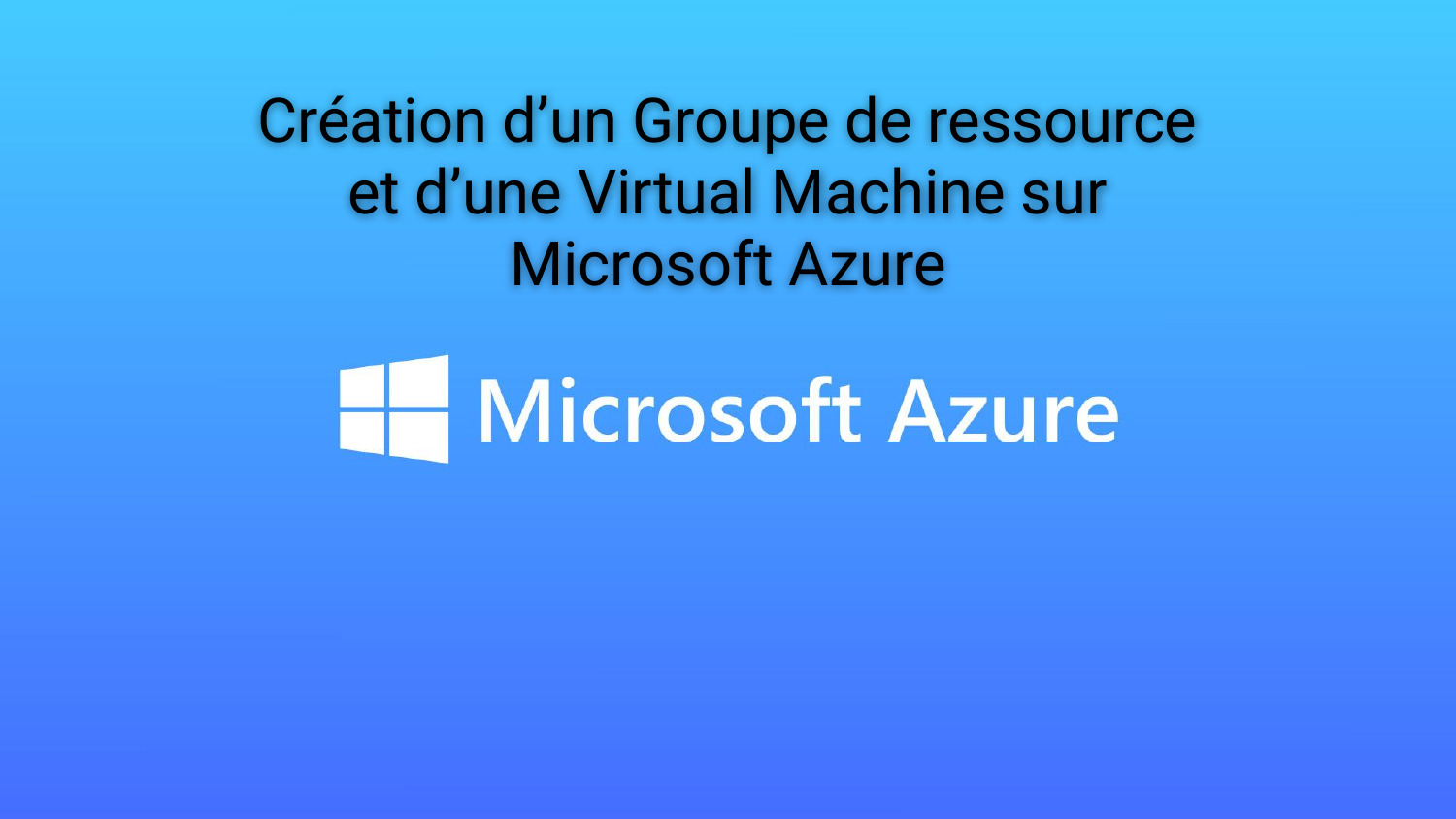

Création d’un Groupe de ressource et d’une Virtual Machine sur Microsoft Azure